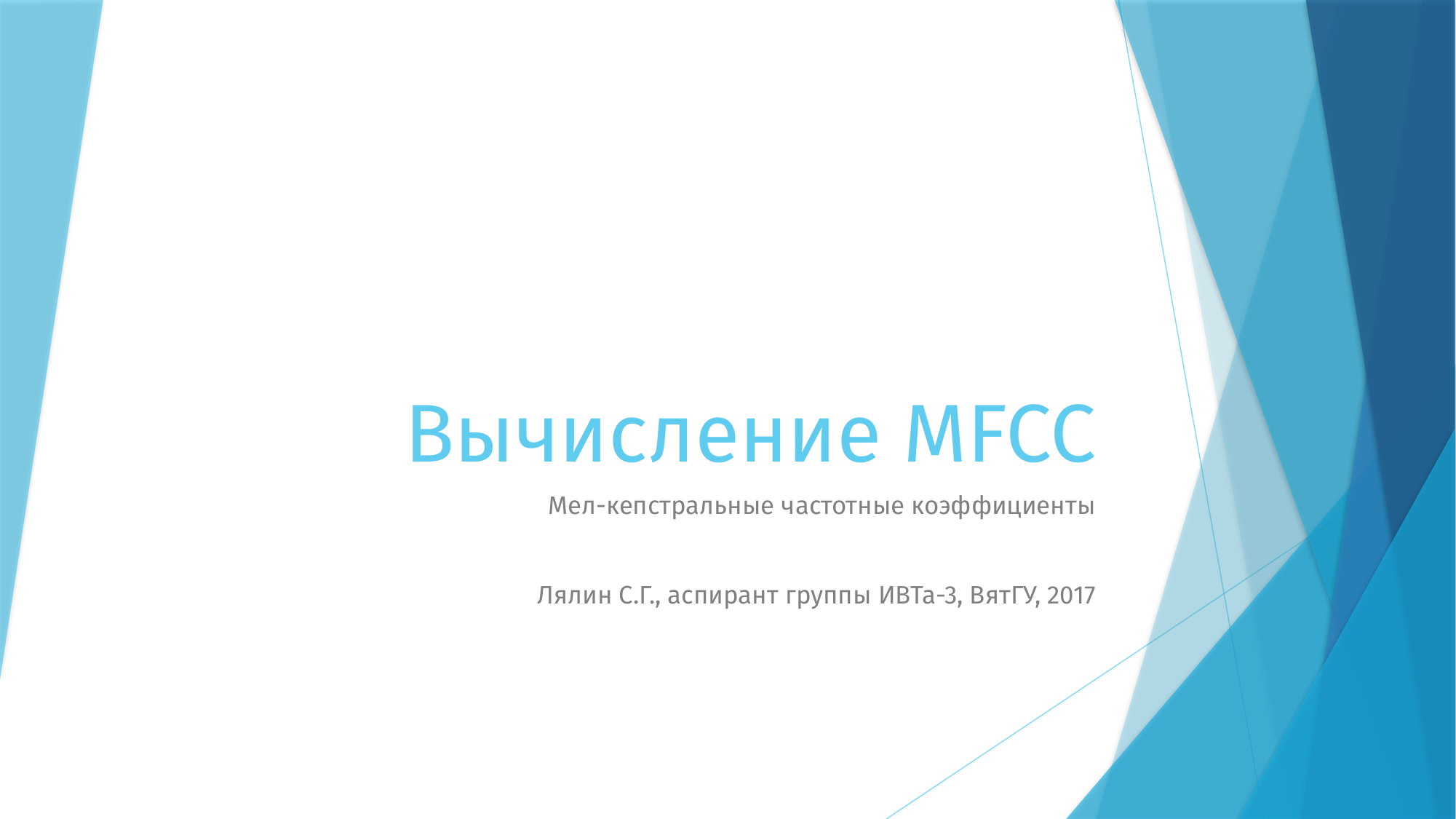

# Вычисление MFCC
Мел-кепстральные частотные коэффициенты

Лялин С.Г., аспирант группы ИВТа-3, ВятГУ, 2017